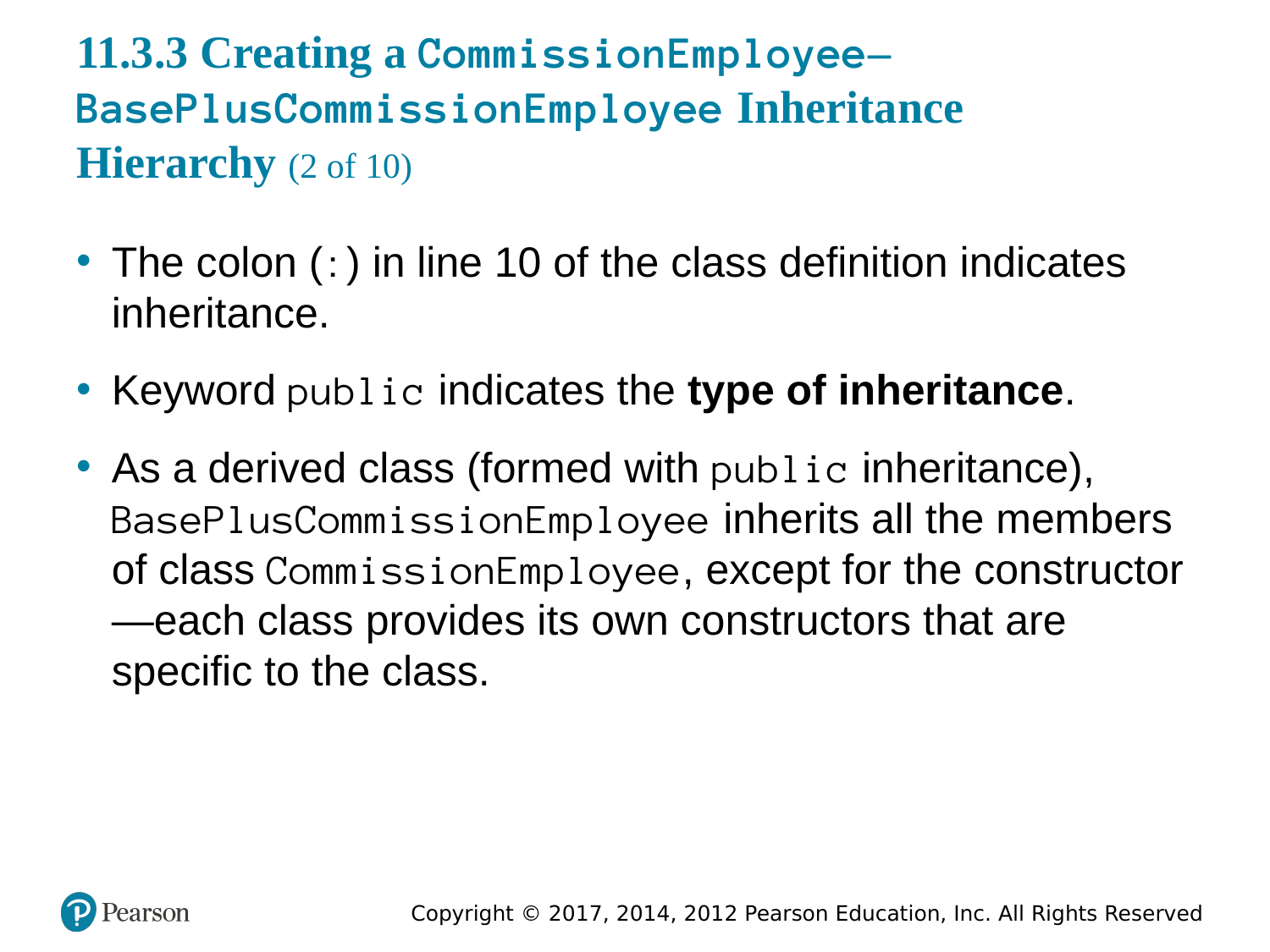

# 11.3.3 Creating a CommissionEmployee–BasePlusCommissionEmployee Inheritance Hierarchy (2 of 10)
The colon (:) in line 10 of the class definition indicates inheritance.
Keyword public indicates the type of inheritance.
As a derived class (formed with public inheritance), BasePlusCommissionEmployee inherits all the members of class CommissionEmployee, except for the constructor—each class provides its own constructors that are specific to the class.